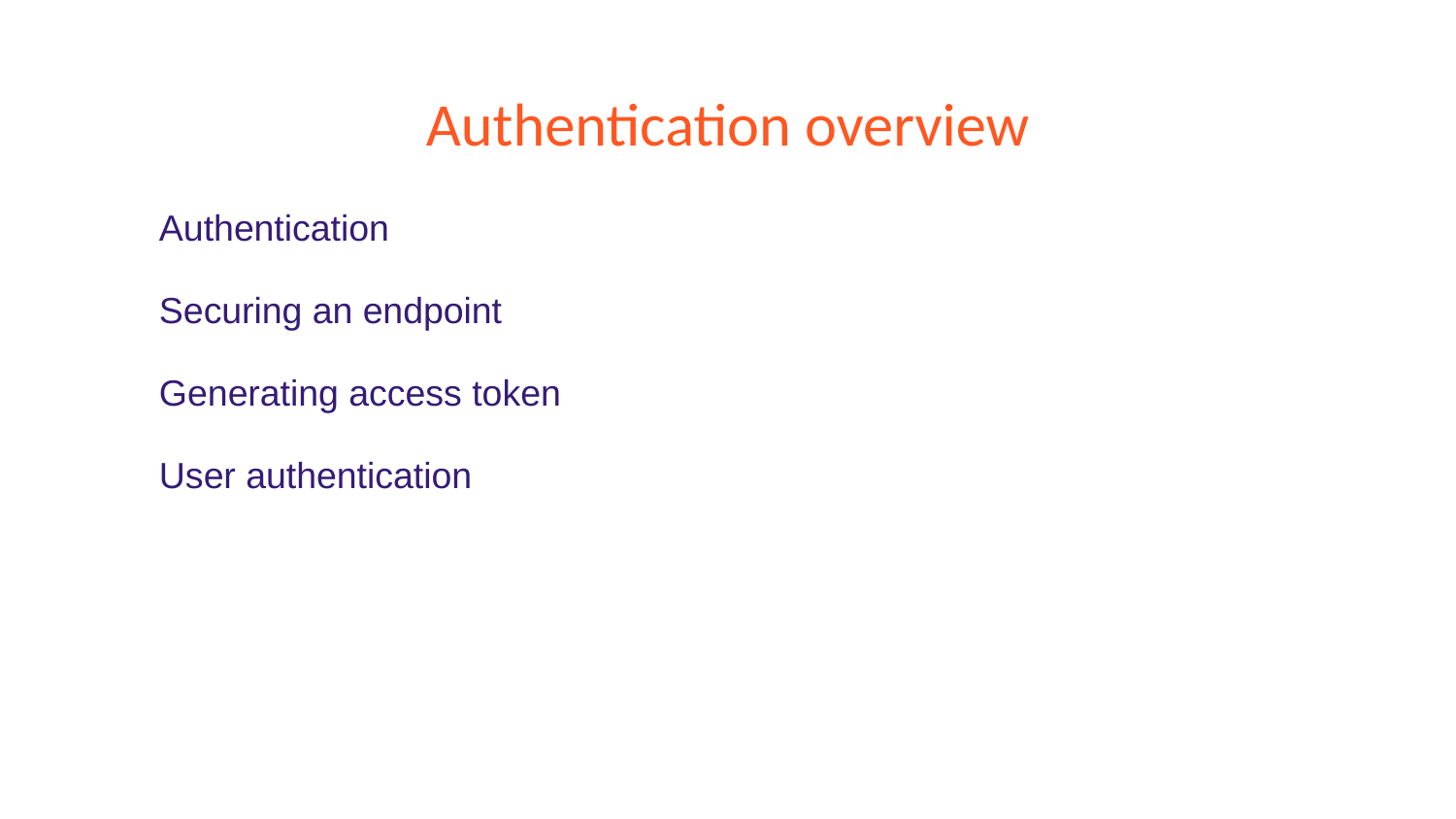

# Authentication overview
Authentication
Securing an endpoint
Generating access token
User authentication